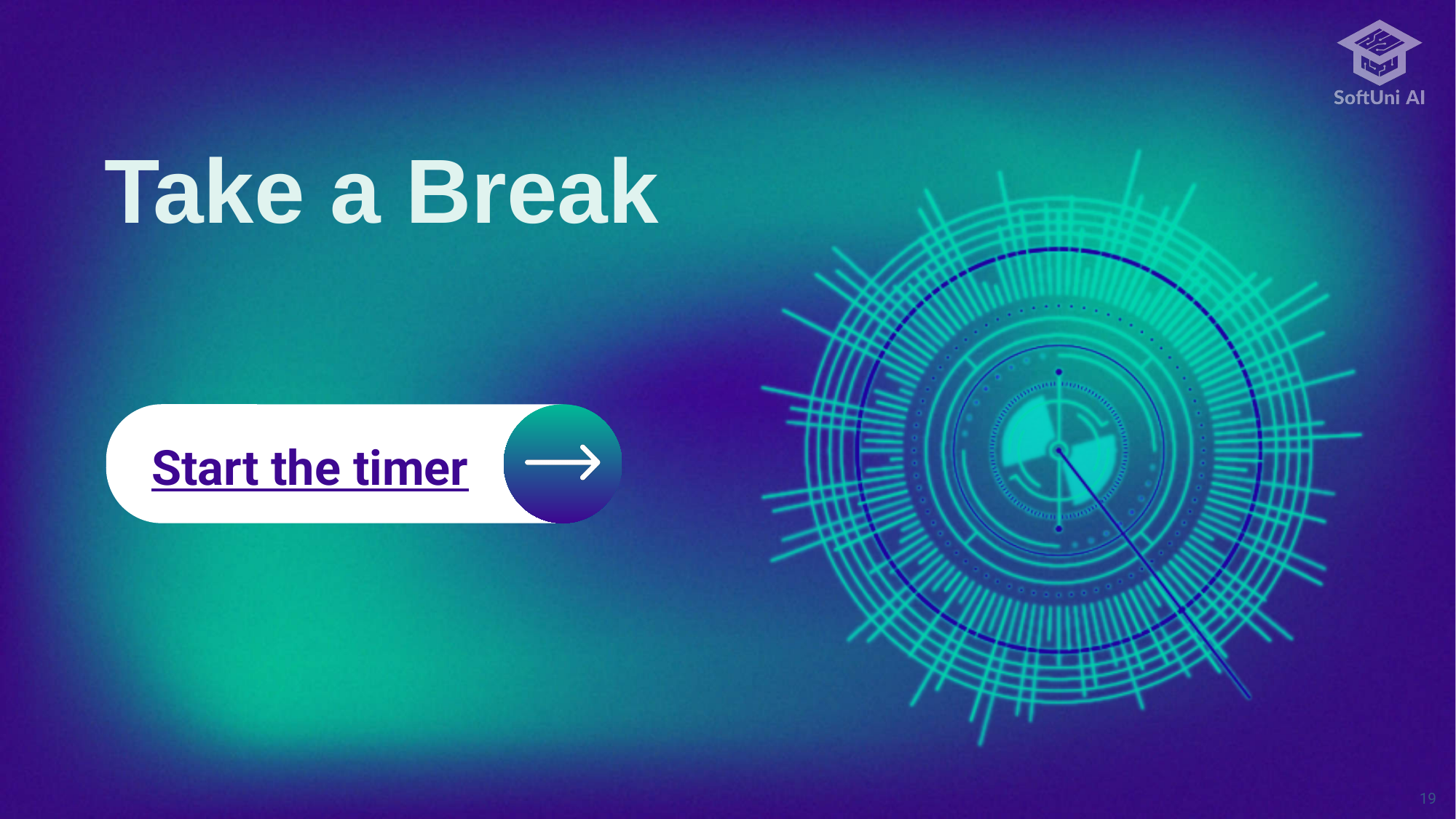

# Take a Break
Start the timer
19